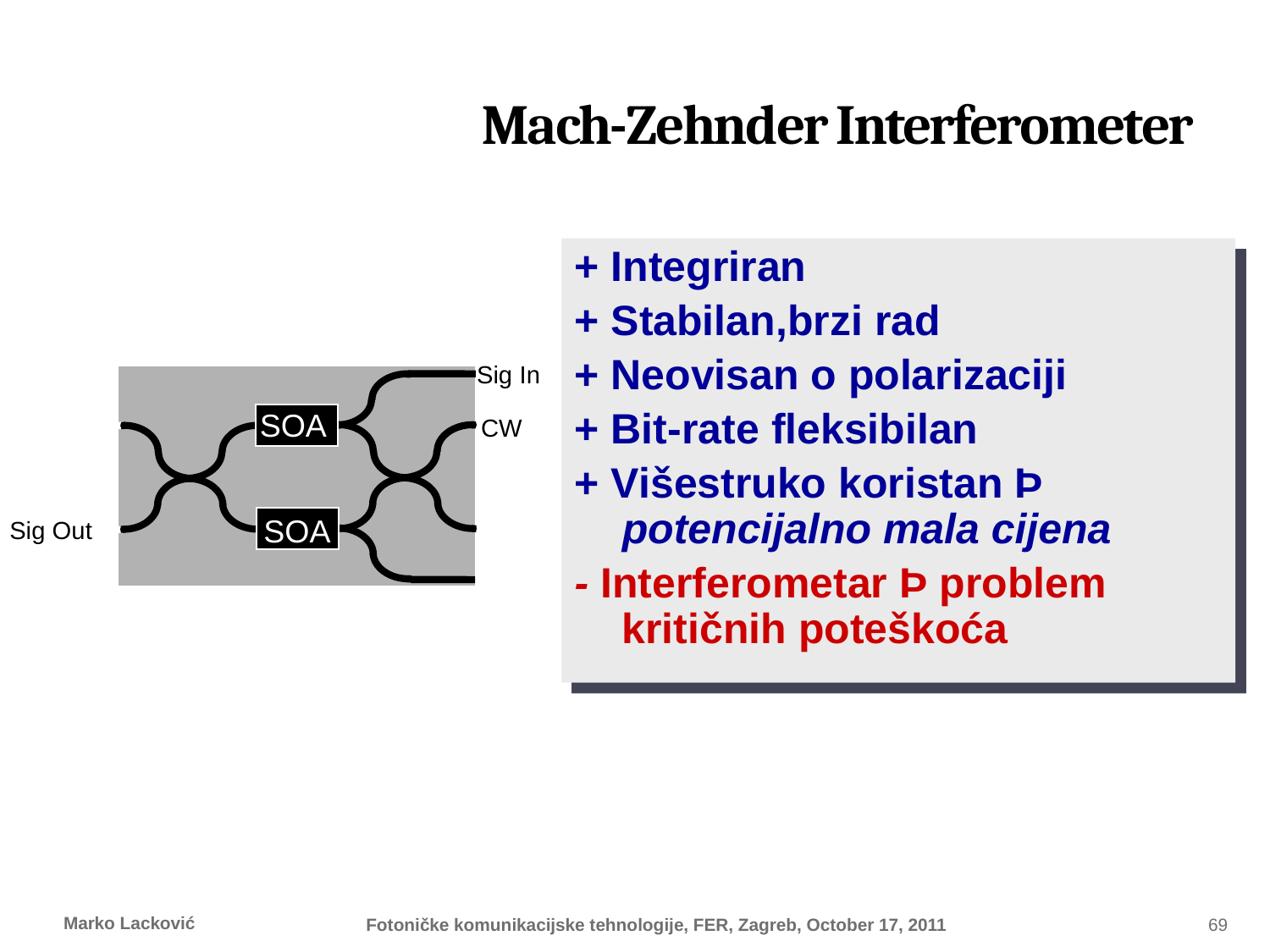

# Mach-Zehnder Interferometer
+ Integriran
+ Stabilan,brzi rad
+ Neovisan o polarizaciji
+ Bit-rate fleksibilan
+ Višestruko koristan Þ potencijalno mala cijena
- Interferometar Þ problem kritičnih poteškoća
Sig In

SOA

SOA

CW
Sig Out